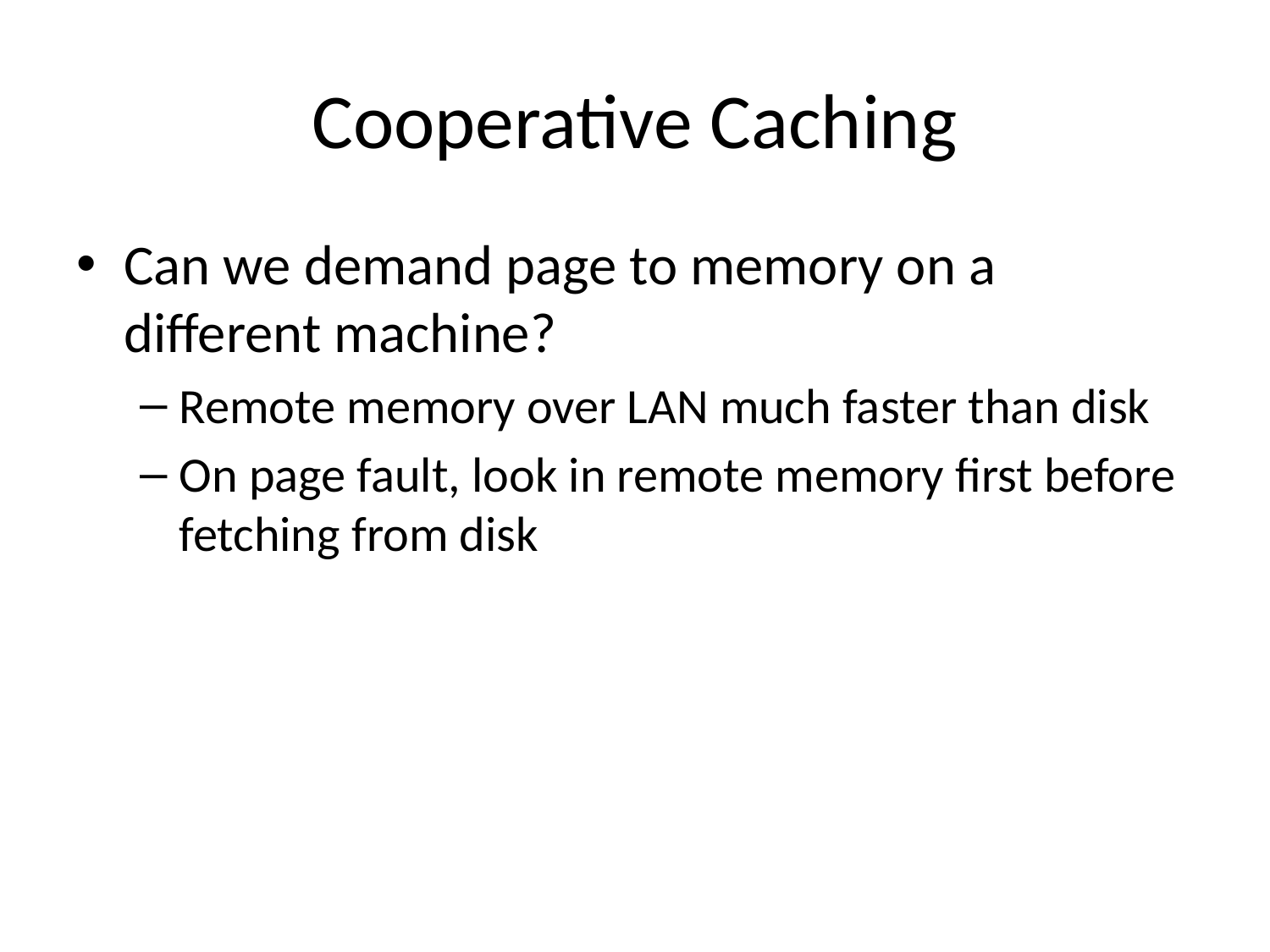

# Cooperative Caching
Can we demand page to memory on a different machine?
Remote memory over LAN much faster than disk
On page fault, look in remote memory first before fetching from disk